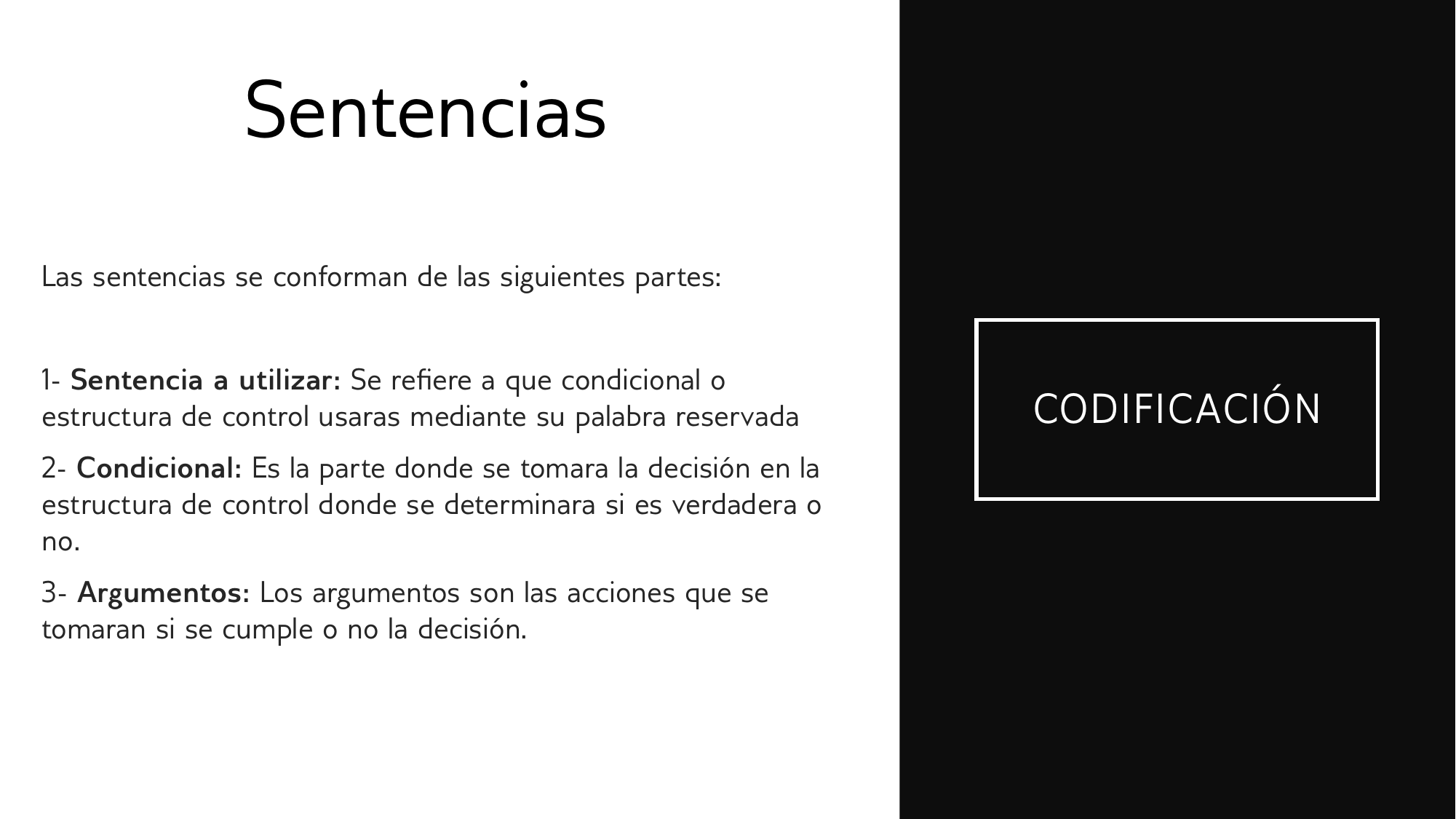

Sentencias
Las sentencias se conforman de las siguientes partes:

1- Sentencia a utilizar: Se refiere a que condicional o       estructura de control usaras mediante su palabra reservada
2- Condicional: Es la parte donde se tomara la decisión en la estructura de control donde se determinara si es verdadera o no.
3- Argumentos: Los argumentos son las acciones que se tomaran si se cumple o no la decisión.
# Codificación